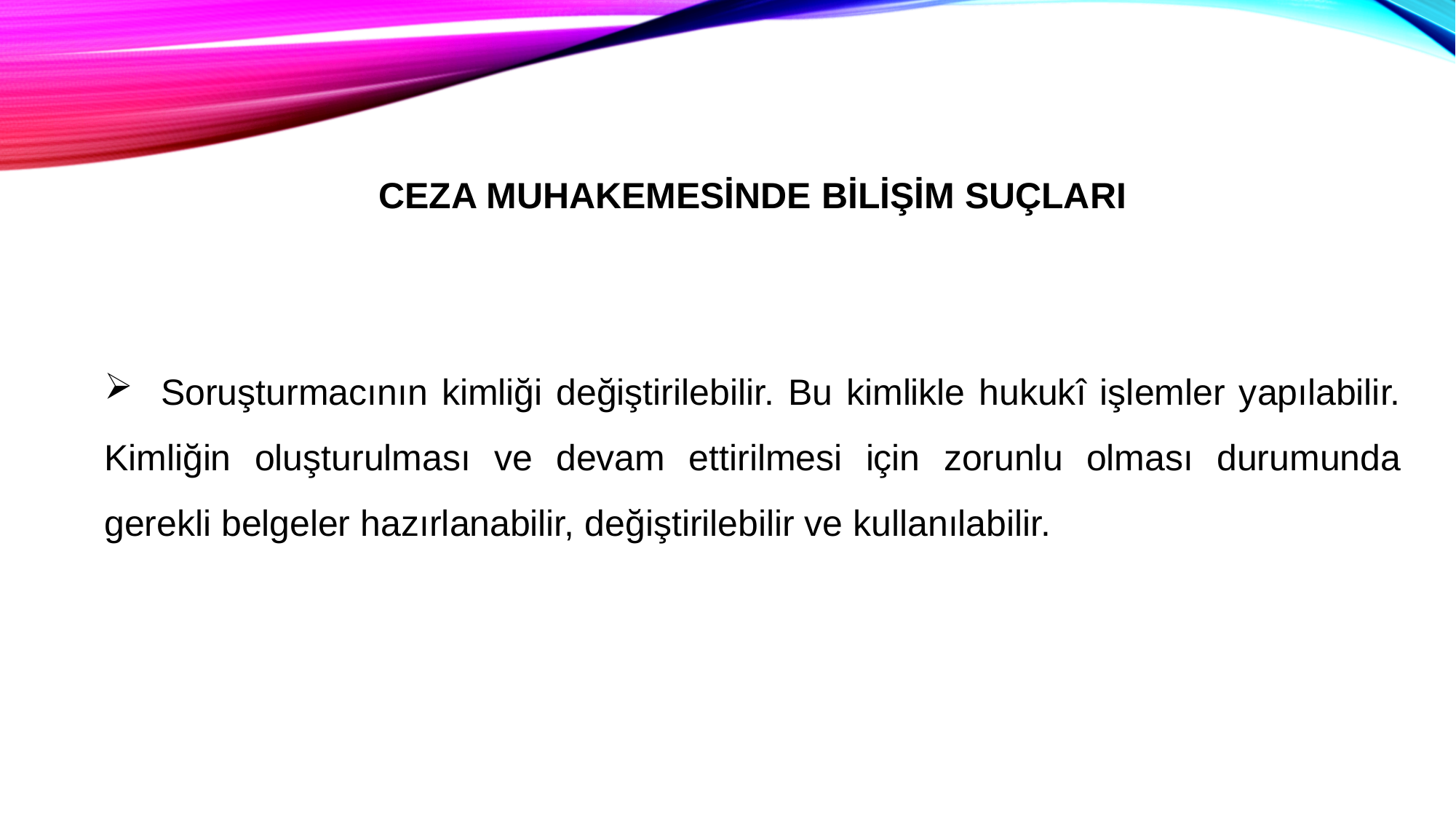

CEZA MUHAKEMESİNDE BİLİŞİM SUÇLARI

  Soruşturmacının kimliği değiştirilebilir. Bu kimlikle hukukî işlemler yapılabilir. Kimliğin oluşturulması ve devam ettirilmesi için zorunlu olması durumunda gerekli belgeler hazırlanabilir, değiştirilebilir ve kullanılabilir.